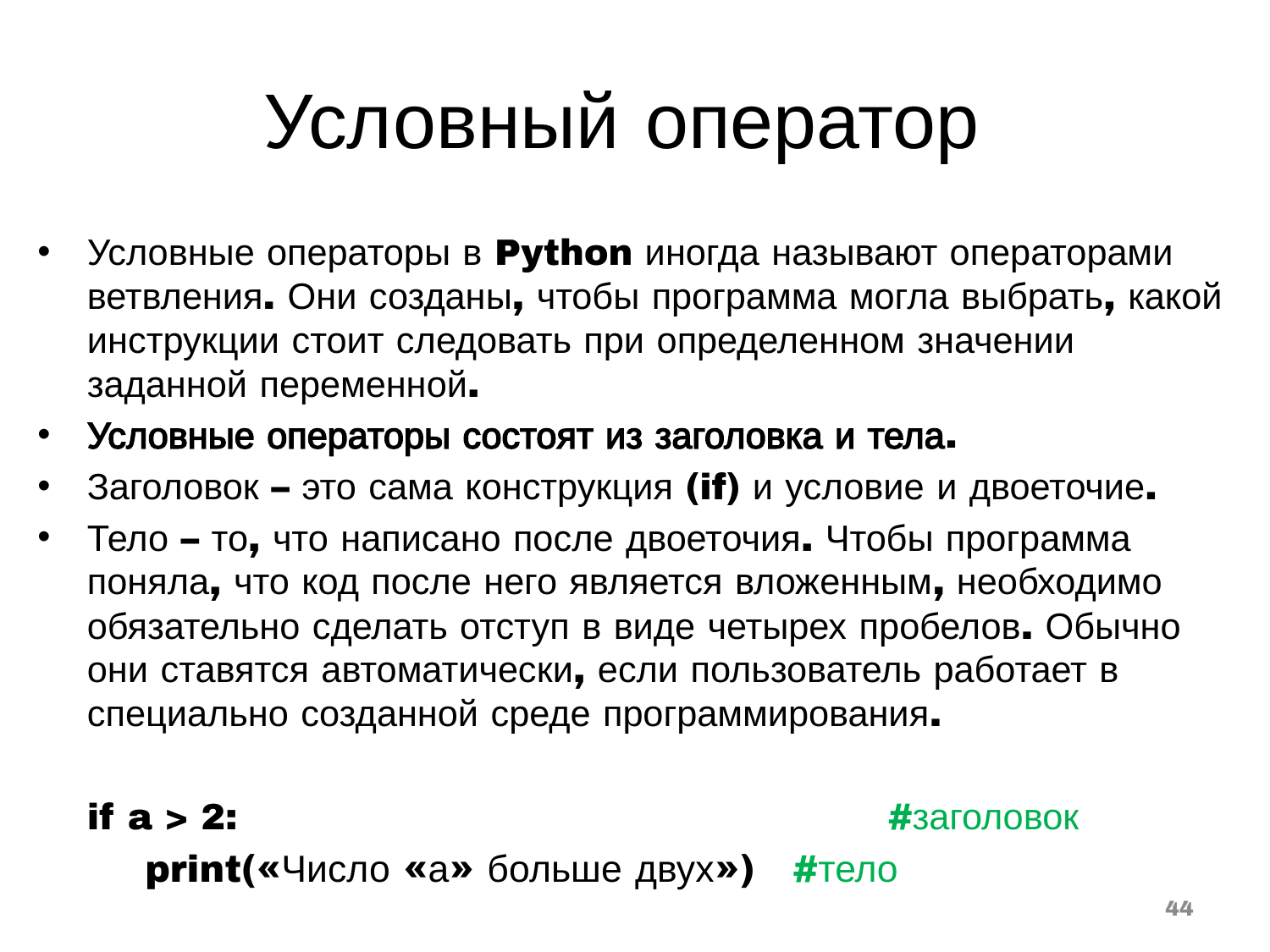

# Условный оператор
Условные операторы в Python иногда называют операторами ветвления. Они созданы, чтобы программа могла выбрать, какой инструкции стоит следовать при определенном значении заданной переменной.
Условные операторы состоят из заголовка и тела.
Заголовок – это сама конструкция (if) и условие и двоеточие.
Тело – то, что написано после двоеточия. Чтобы программа поняла, что код после него является вложенным, необходимо обязательно сделать отступ в виде четырех пробелов. Обычно они ставятся автоматически, если пользователь работает в специально созданной среде программирования.

	if a > 2:                                                     #заголовок
	print(«Число «а» больше двух»)   #тело
44